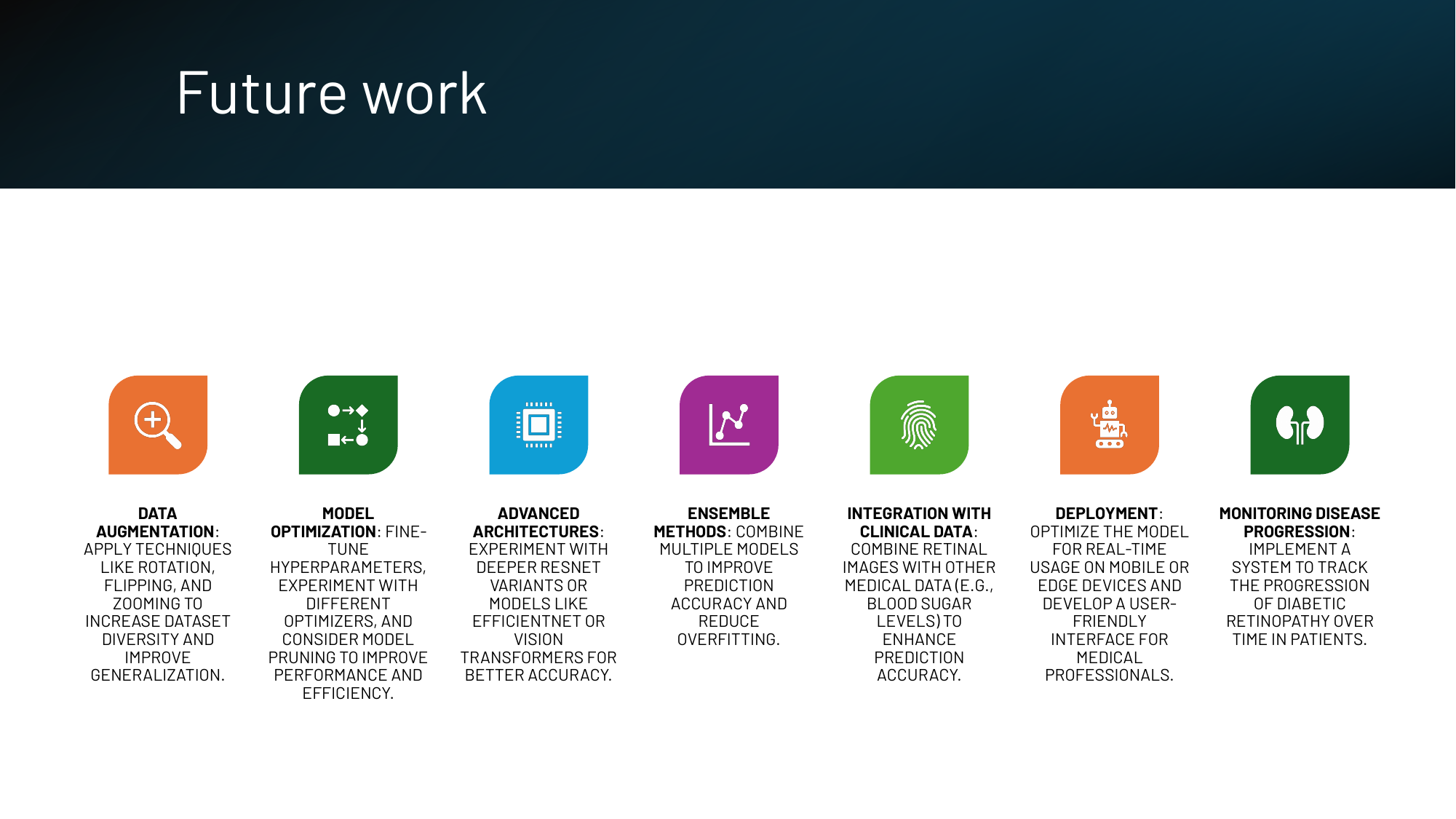

# Future work
Data Augmentation: Apply techniques like rotation, flipping, and zooming to increase dataset diversity and improve generalization.
Model Optimization: Fine-tune hyperparameters, experiment with different optimizers, and consider model pruning to improve performance and efficiency.
Advanced Architectures: Experiment with deeper ResNet variants or models like EfficientNet or Vision Transformers for better accuracy.
Ensemble Methods: Combine multiple models to improve prediction accuracy and reduce overfitting.
Integration with Clinical Data: Combine retinal images with other medical data (e.g., blood sugar levels) to enhance prediction accuracy.
Deployment: Optimize the model for real-time usage on mobile or edge devices and develop a user-friendly interface for medical professionals.
Monitoring Disease Progression: Implement a system to track the progression of diabetic retinopathy over time in patients.